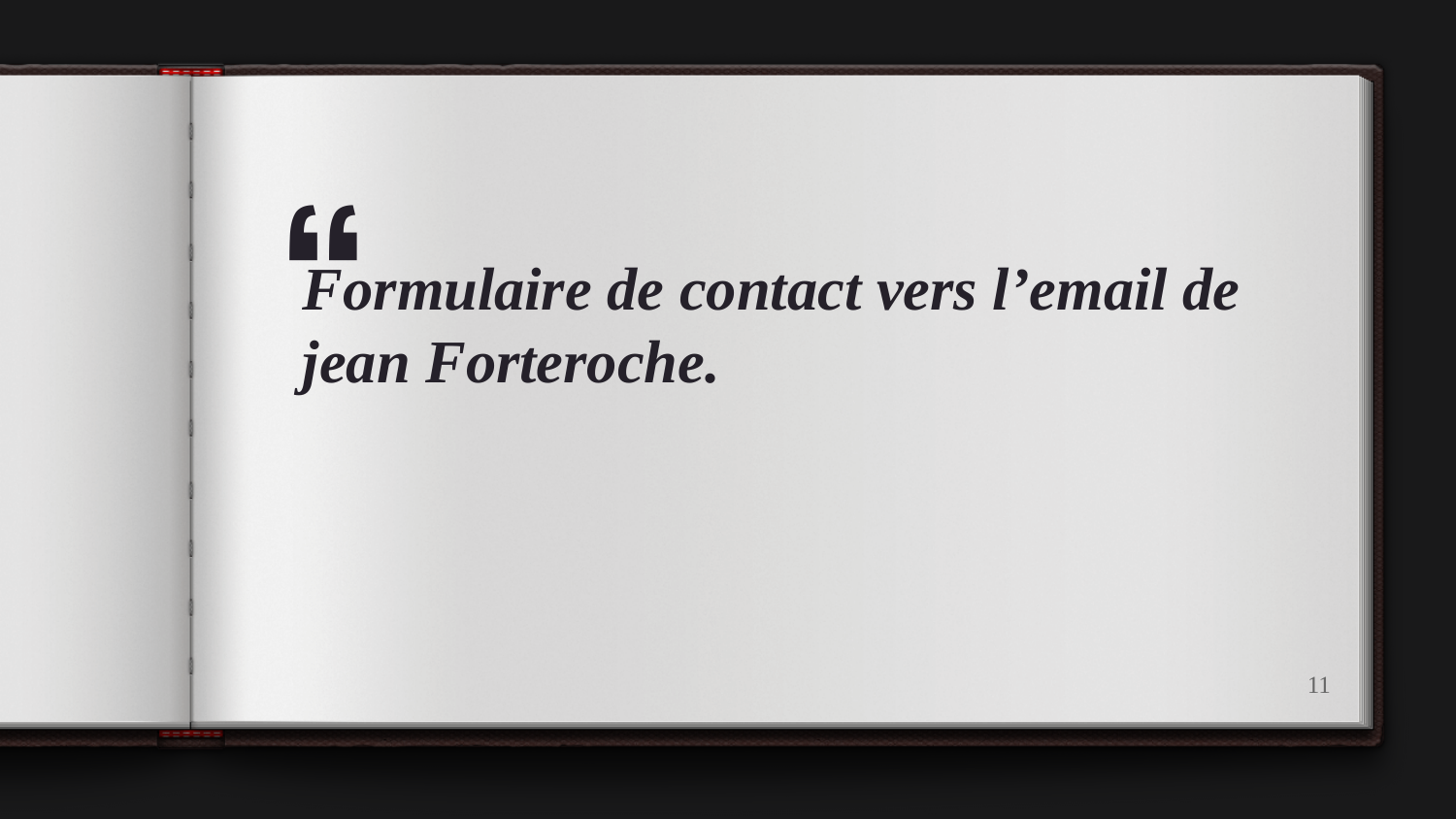

Formulaire de contact vers l’email de jean Forteroche.
11